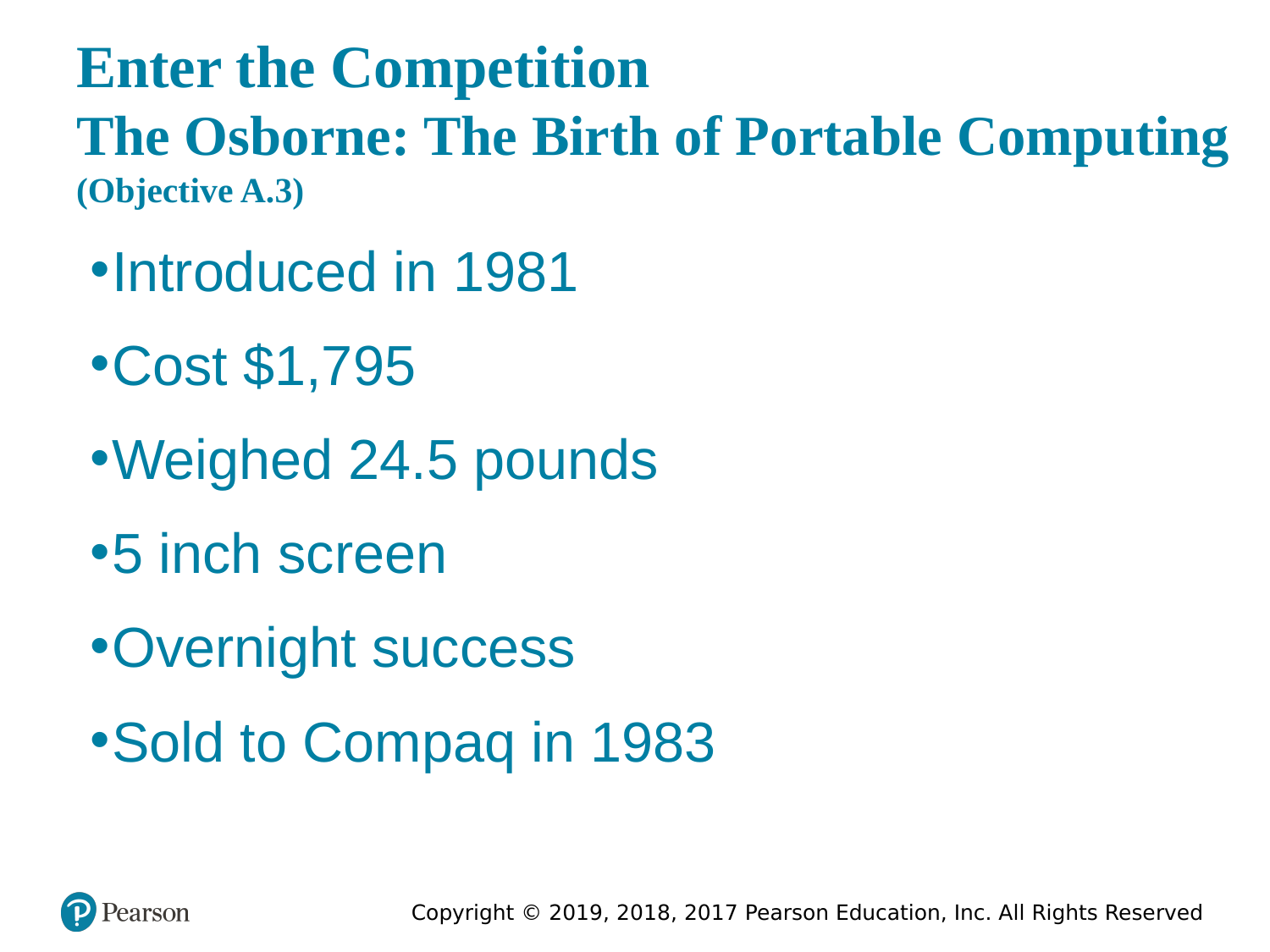

# Enter the Competition The Osborne: The Birth of Portable Computing (Objective A.3)
Introduced in 1981
Cost $1,795
Weighed 24.5 pounds
5 inch screen
Overnight success
Sold to Compaq in 1983